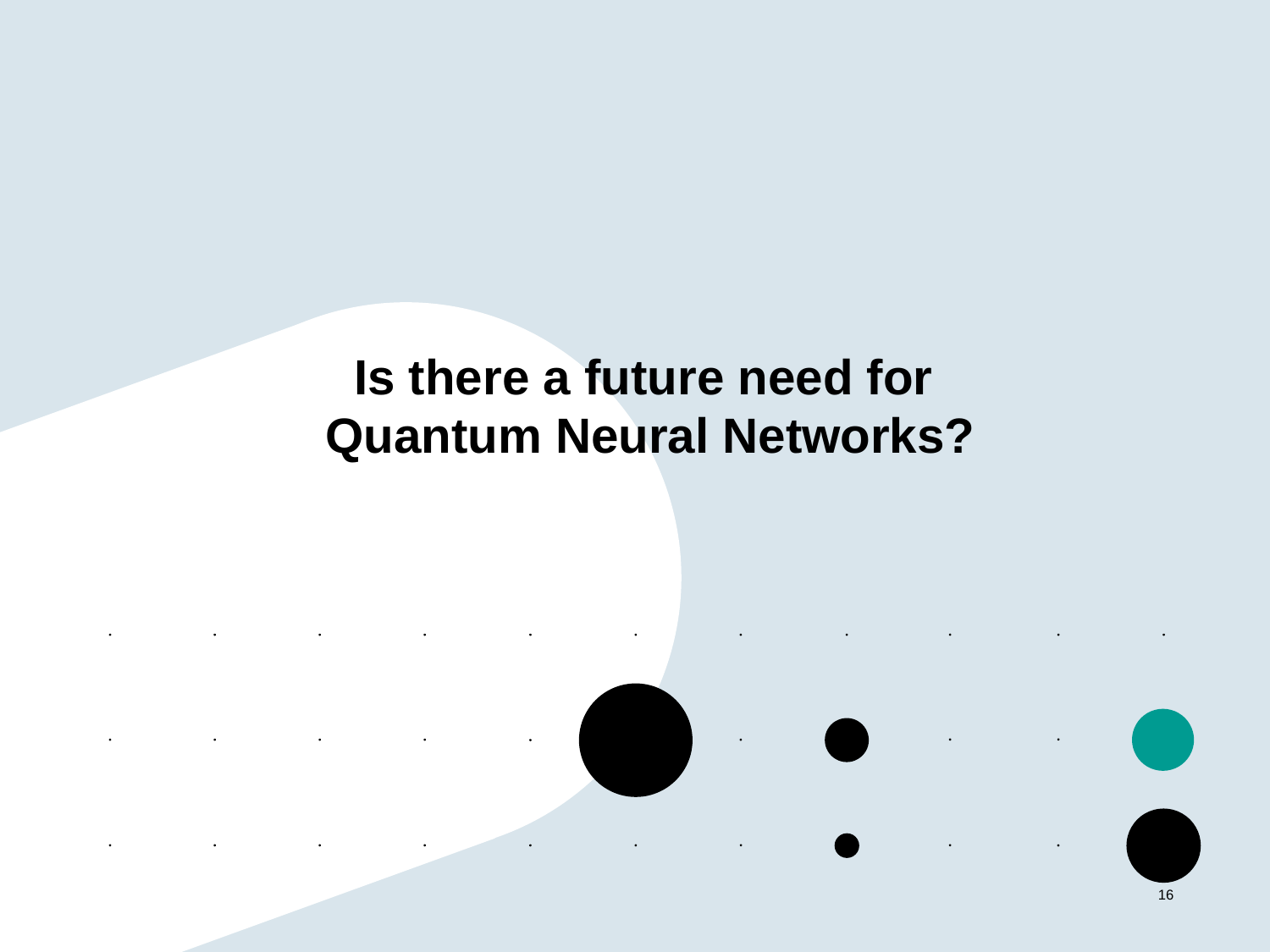

Is there a future need for
Quantum Neural Networks?